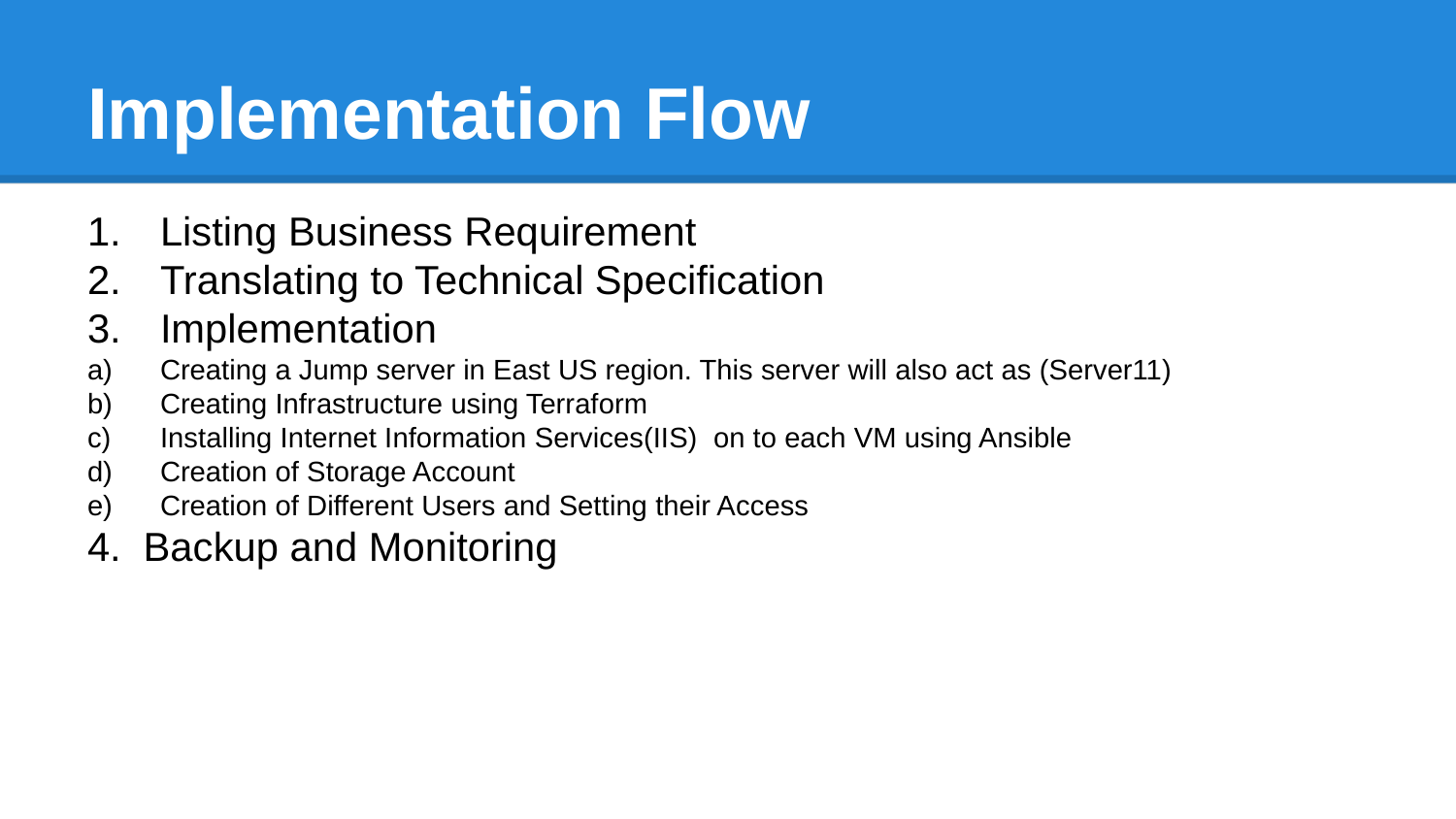

# Implementation Flow
Listing Business Requirement
Translating to Technical Specification
Implementation
Creating a Jump server in East US region. This server will also act as (Server11)
Creating Infrastructure using Terraform
Installing Internet Information Services(IIS)  on to each VM using Ansible
Creation of Storage Account
Creation of Different Users and Setting their Access
4.  Backup and Monitoring